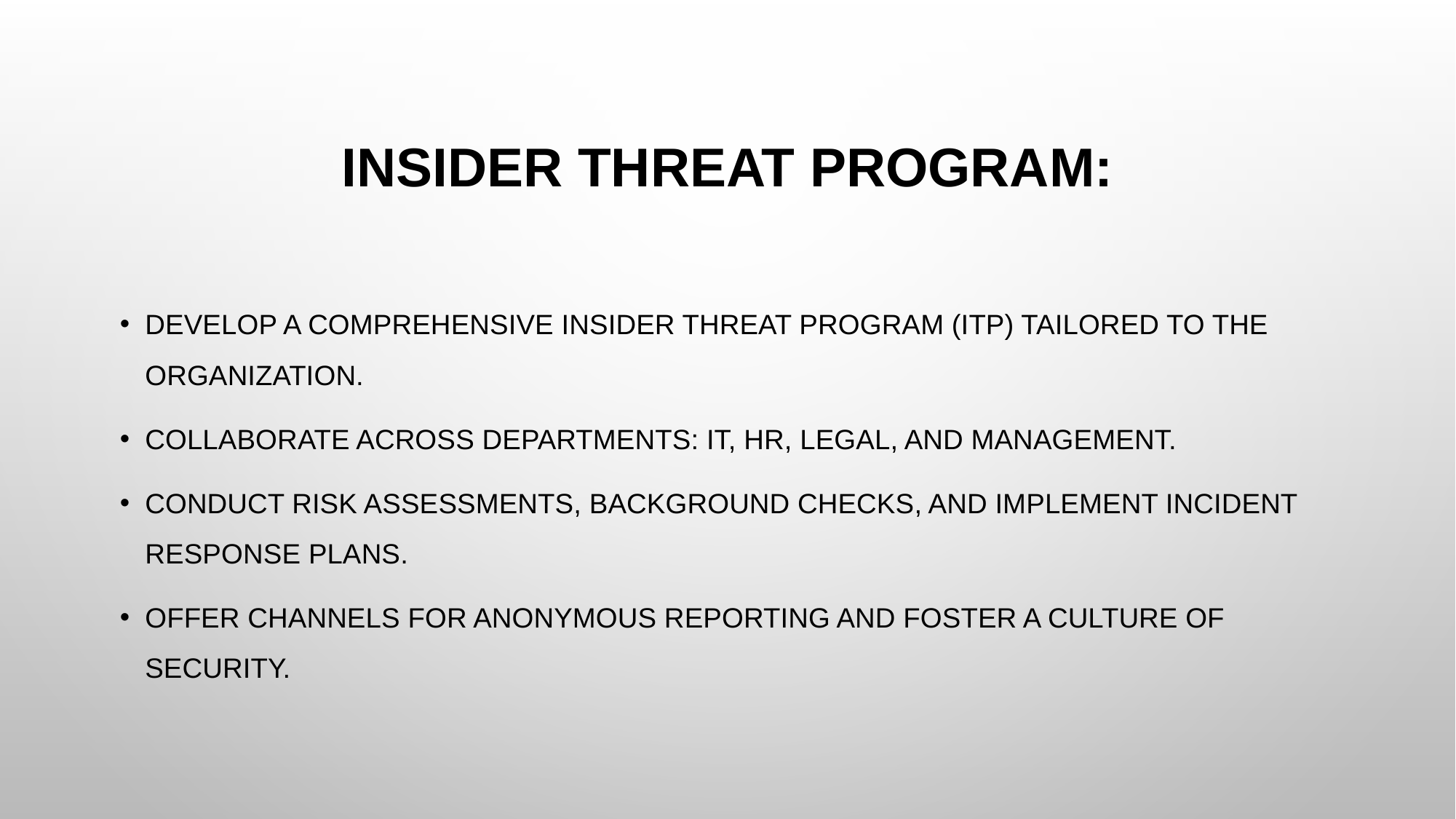

# Insider Threat Program:
Develop a comprehensive Insider Threat Program (ITP) tailored to the organization.
Collaborate across departments: IT, HR, Legal, and Management.
Conduct risk assessments, background checks, and implement incident response plans.
Offer channels for anonymous reporting and foster a culture of security.